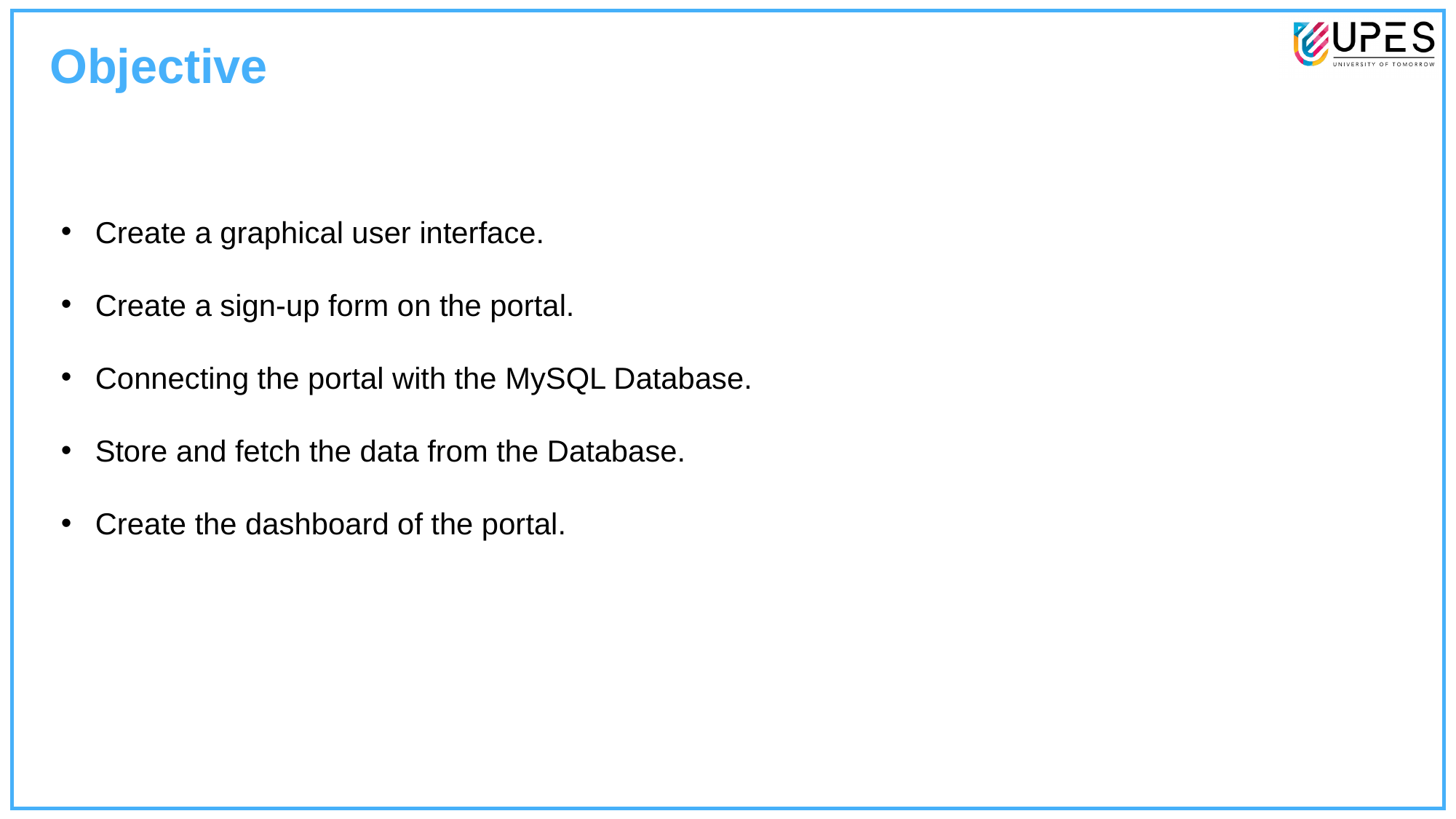

Objective

Create a graphical user interface.
Create a sign-up form on the portal.
Connecting the portal with the MySQL Database.
Store and fetch the data from the Database.
Create the dashboard of the portal.